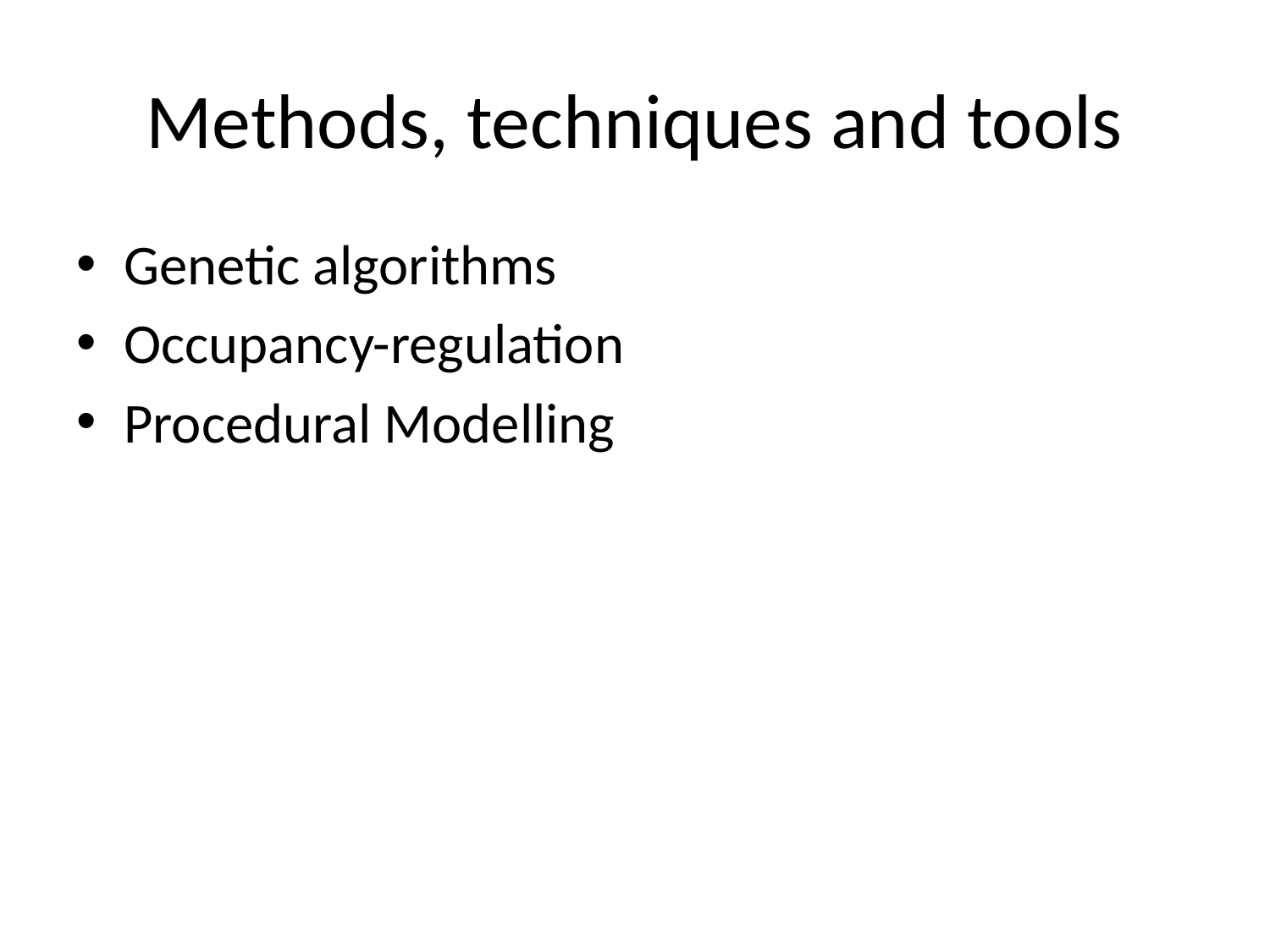

# Methods, techniques and tools
Genetic algorithms
Occupancy-regulation
Procedural Modelling